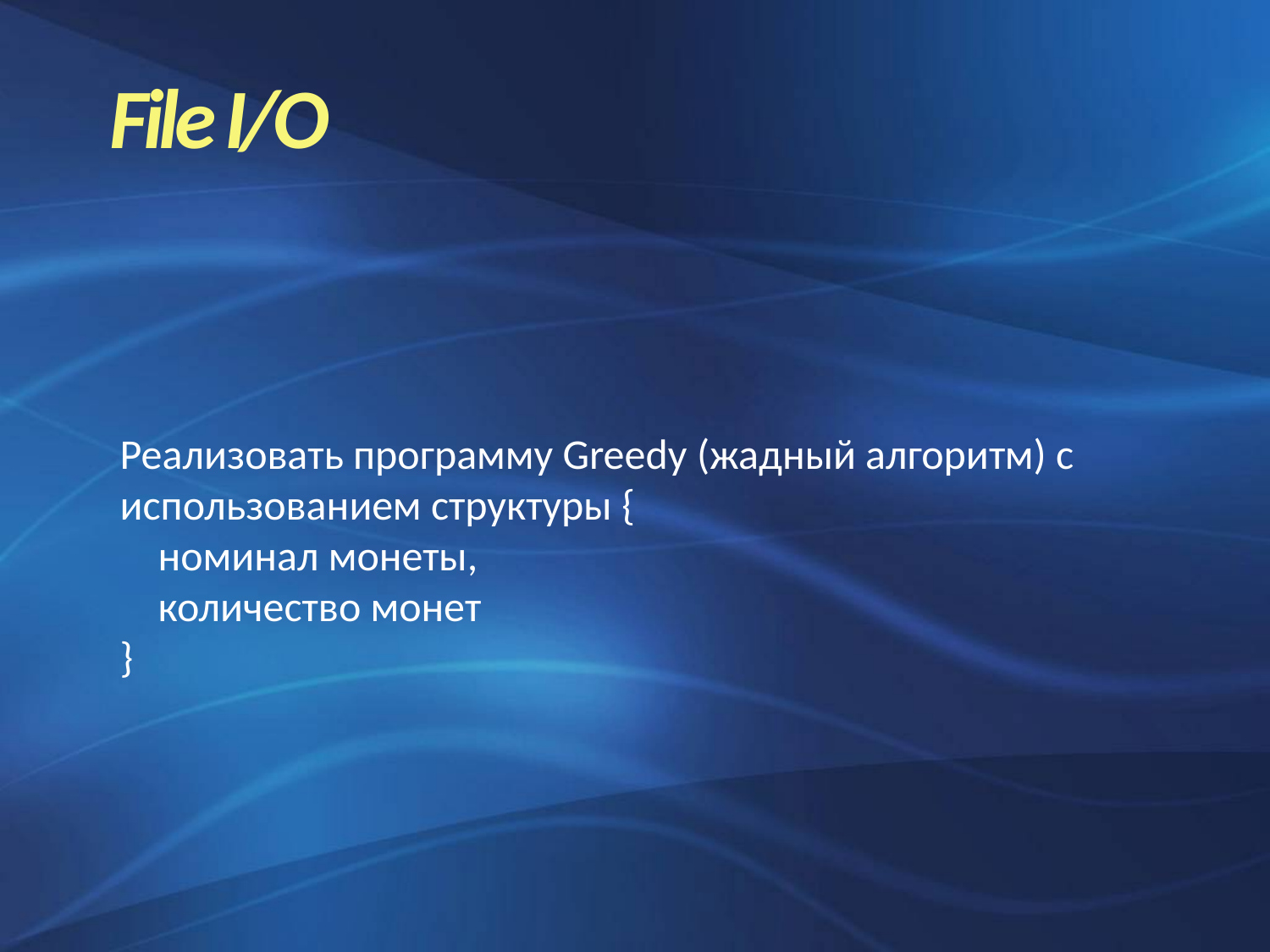

File I/O
Реализовать программу Greedy (жадный алгоритм) с использованием структуры {
    номинал монеты,
    количество монет
}